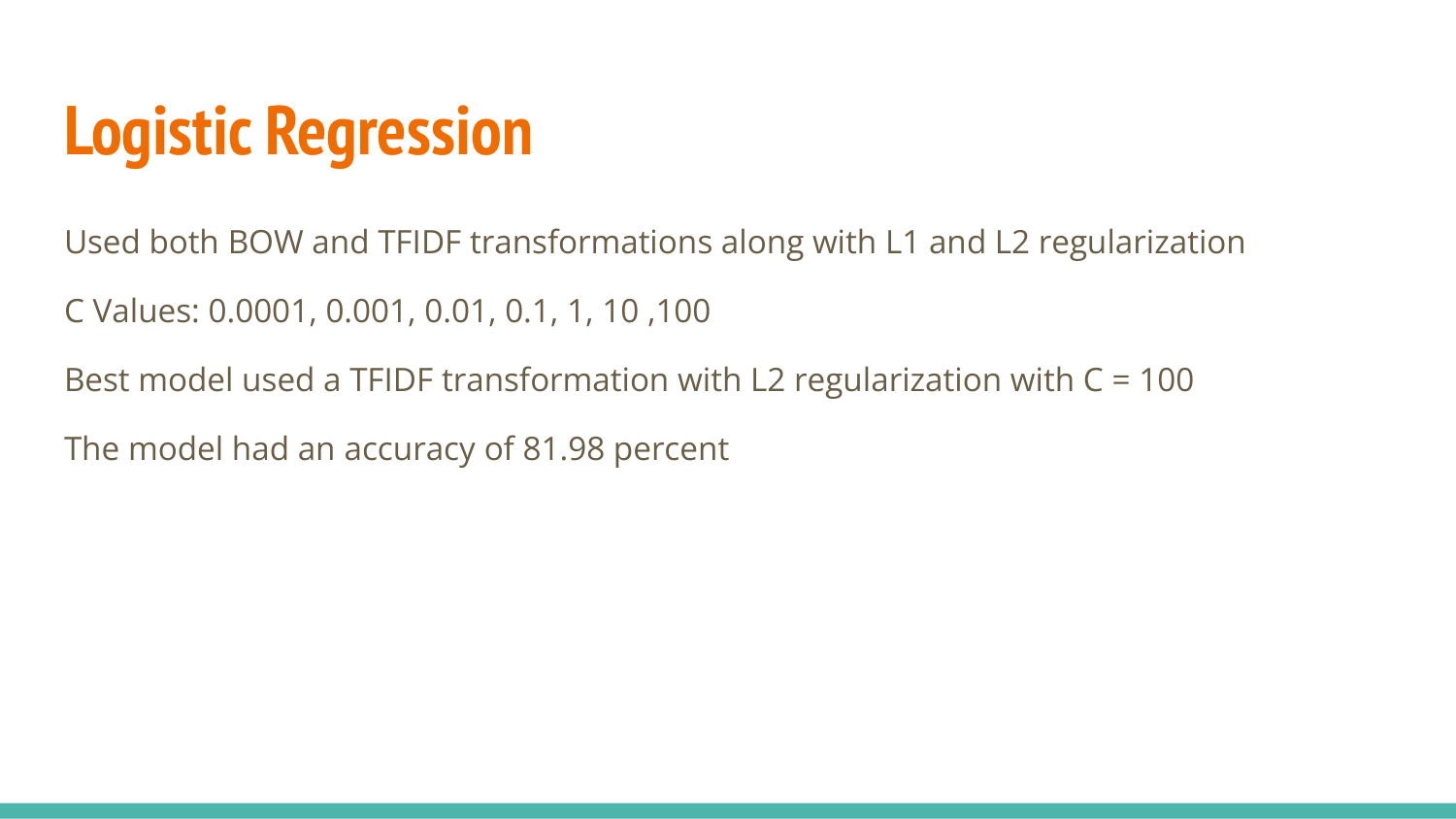

# Logistic Regression
Used both BOW and TFIDF transformations along with L1 and L2 regularization
C Values: 0.0001, 0.001, 0.01, 0.1, 1, 10 ,100
Best model used a TFIDF transformation with L2 regularization with C = 100
The model had an accuracy of 81.98 percent